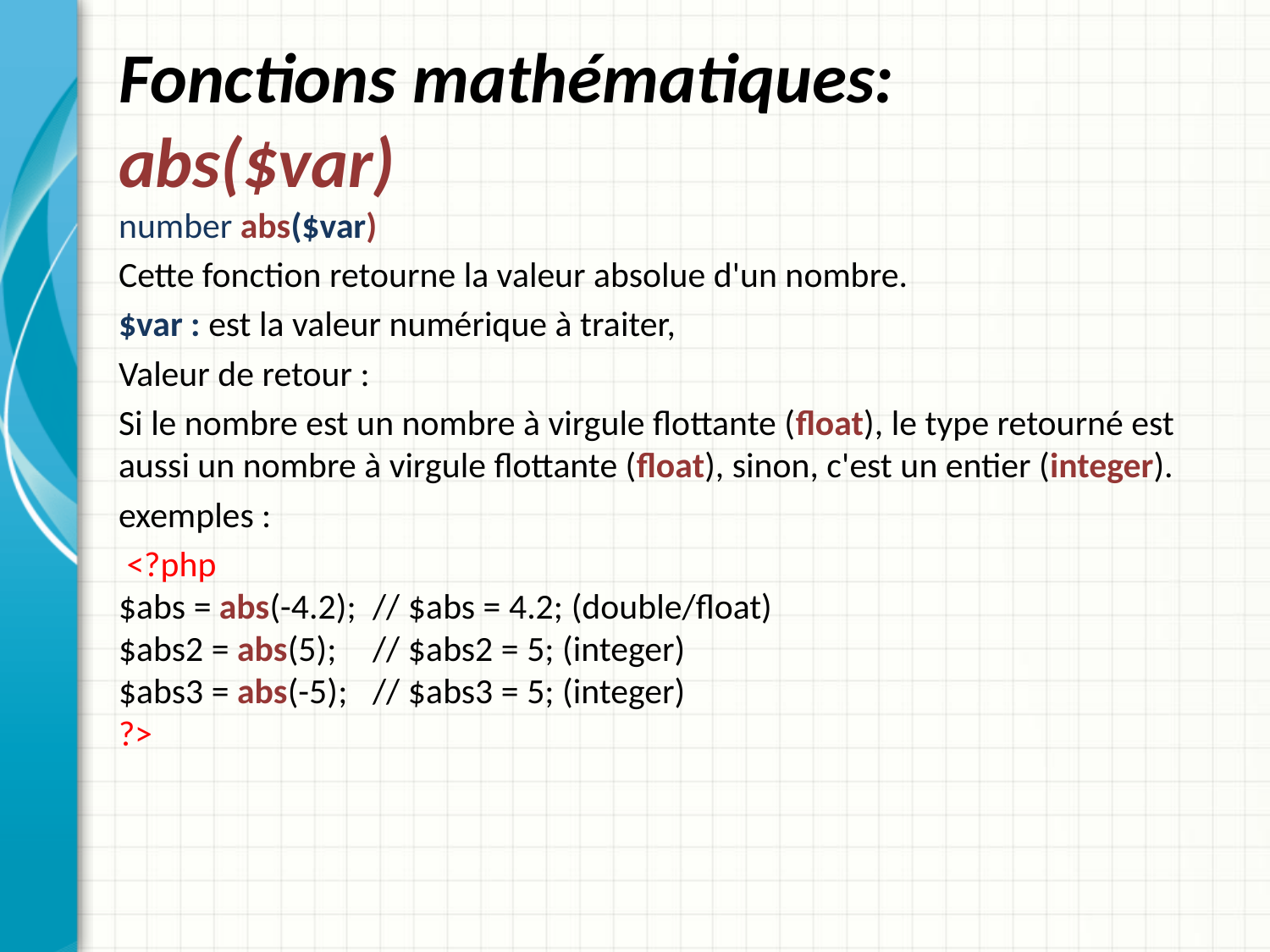

# Fonctions mathématiques: abs($var)
number abs($var)
Cette fonction retourne la valeur absolue d'un nombre.
$var : est la valeur numérique à traiter,
Valeur de retour :
Si le nombre est un nombre à virgule flottante (float), le type retourné est aussi un nombre à virgule flottante (float), sinon, c'est un entier (integer).
exemples :
 <?php
$abs = abs(-4.2); 	// $abs = 4.2; (double/float)
$abs2 = abs(5);   	// $abs2 = 5; (integer)
$abs3 = abs(-5);  	// $abs3 = 5; (integer)
?>